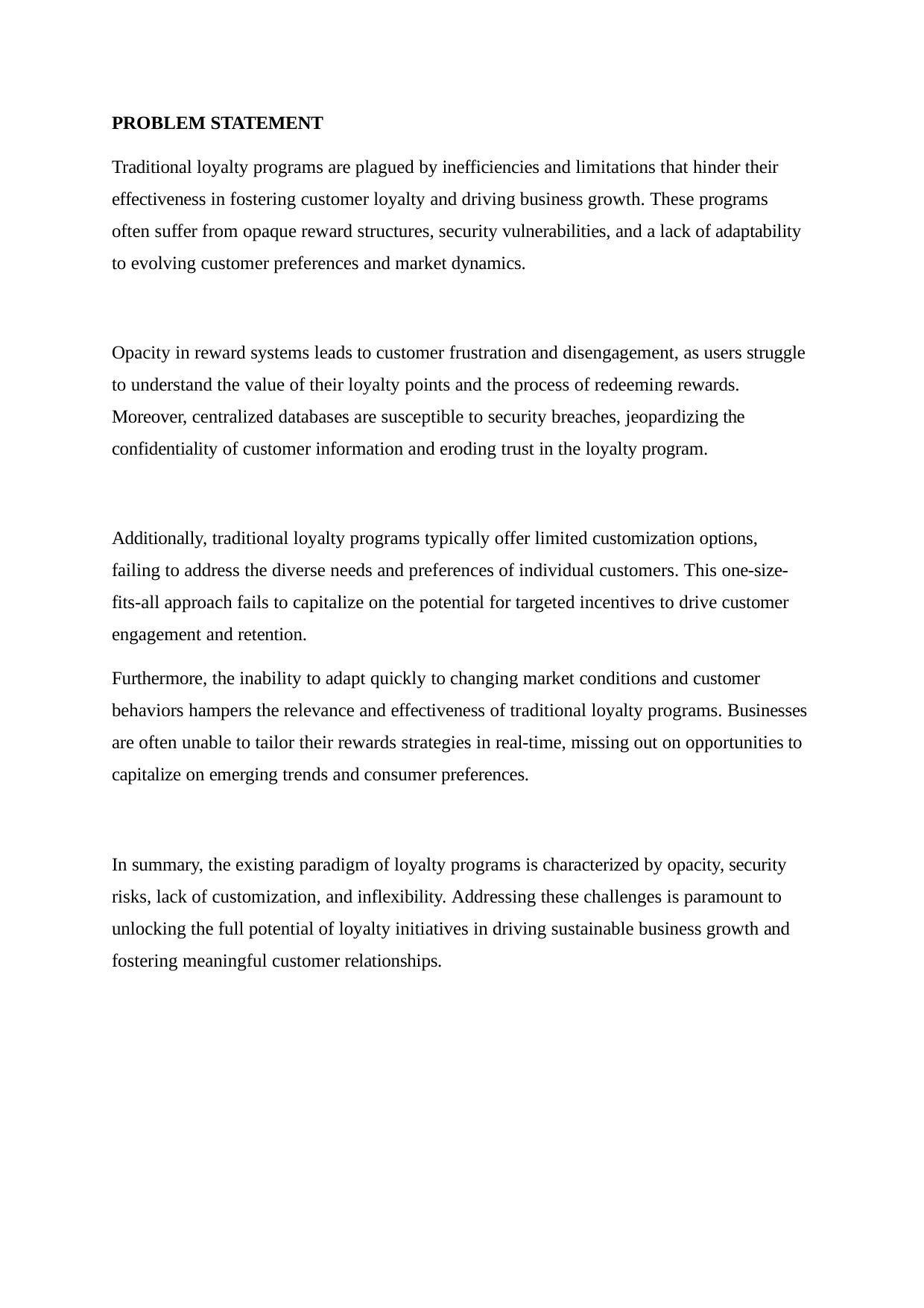

PROBLEM STATEMENT
Traditional loyalty programs are plagued by inefficiencies and limitations that hinder their effectiveness in fostering customer loyalty and driving business growth. These programs often suffer from opaque reward structures, security vulnerabilities, and a lack of adaptability to evolving customer preferences and market dynamics.
Opacity in reward systems leads to customer frustration and disengagement, as users struggle to understand the value of their loyalty points and the process of redeeming rewards.
Moreover, centralized databases are susceptible to security breaches, jeopardizing the confidentiality of customer information and eroding trust in the loyalty program.
Additionally, traditional loyalty programs typically offer limited customization options, failing to address the diverse needs and preferences of individual customers. This one-size- fits-all approach fails to capitalize on the potential for targeted incentives to drive customer engagement and retention.
Furthermore, the inability to adapt quickly to changing market conditions and customer behaviors hampers the relevance and effectiveness of traditional loyalty programs. Businesses are often unable to tailor their rewards strategies in real-time, missing out on opportunities to capitalize on emerging trends and consumer preferences.
In summary, the existing paradigm of loyalty programs is characterized by opacity, security risks, lack of customization, and inflexibility. Addressing these challenges is paramount to unlocking the full potential of loyalty initiatives in driving sustainable business growth and fostering meaningful customer relationships.